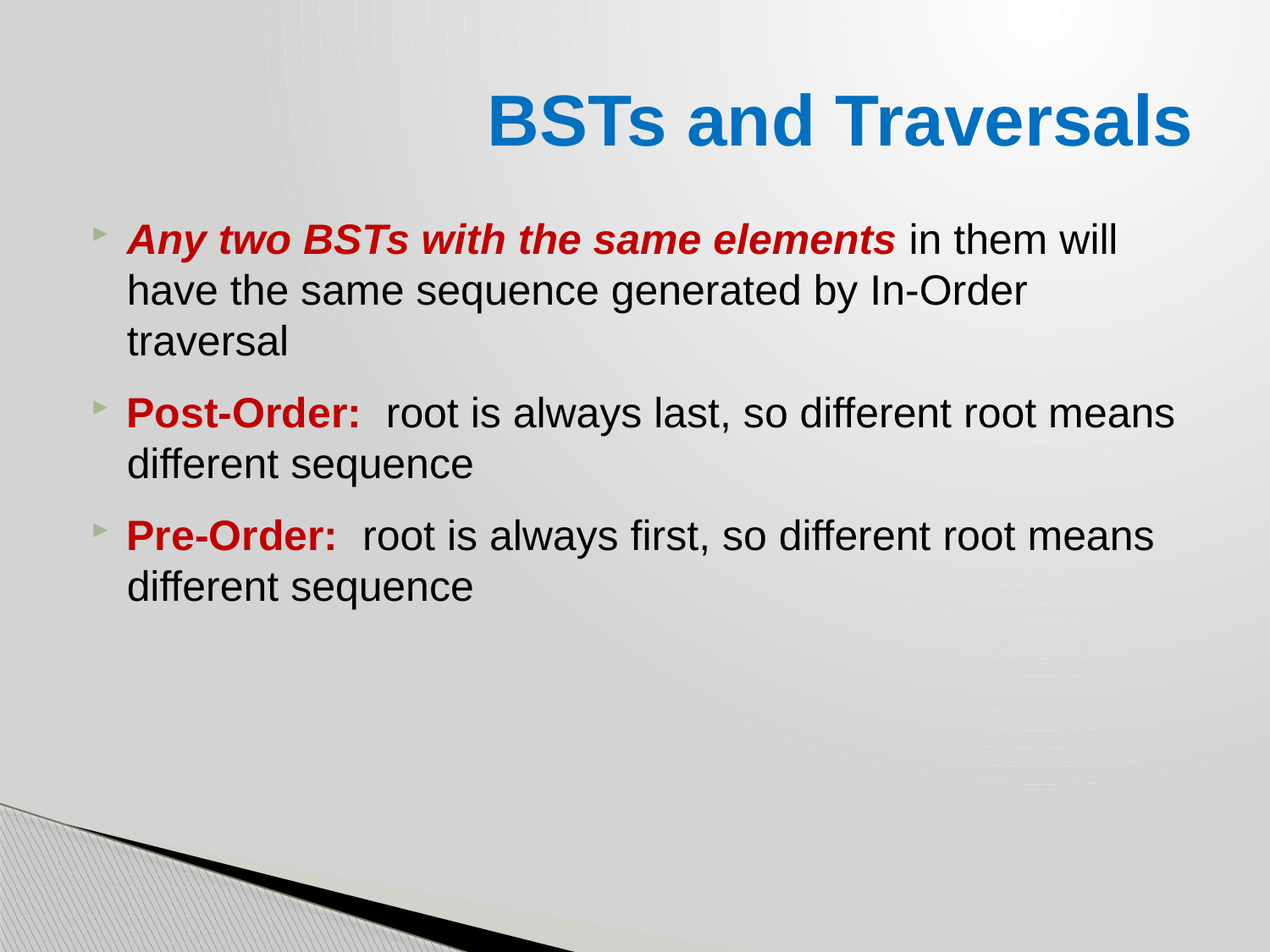

# BSTs and Traversals
Any two BSTs with the same elements in them will have the same sequence generated by In-Order traversal
Post-Order:  root is always last, so different root means different sequence
Pre-Order:  root is always first, so different root means different sequence